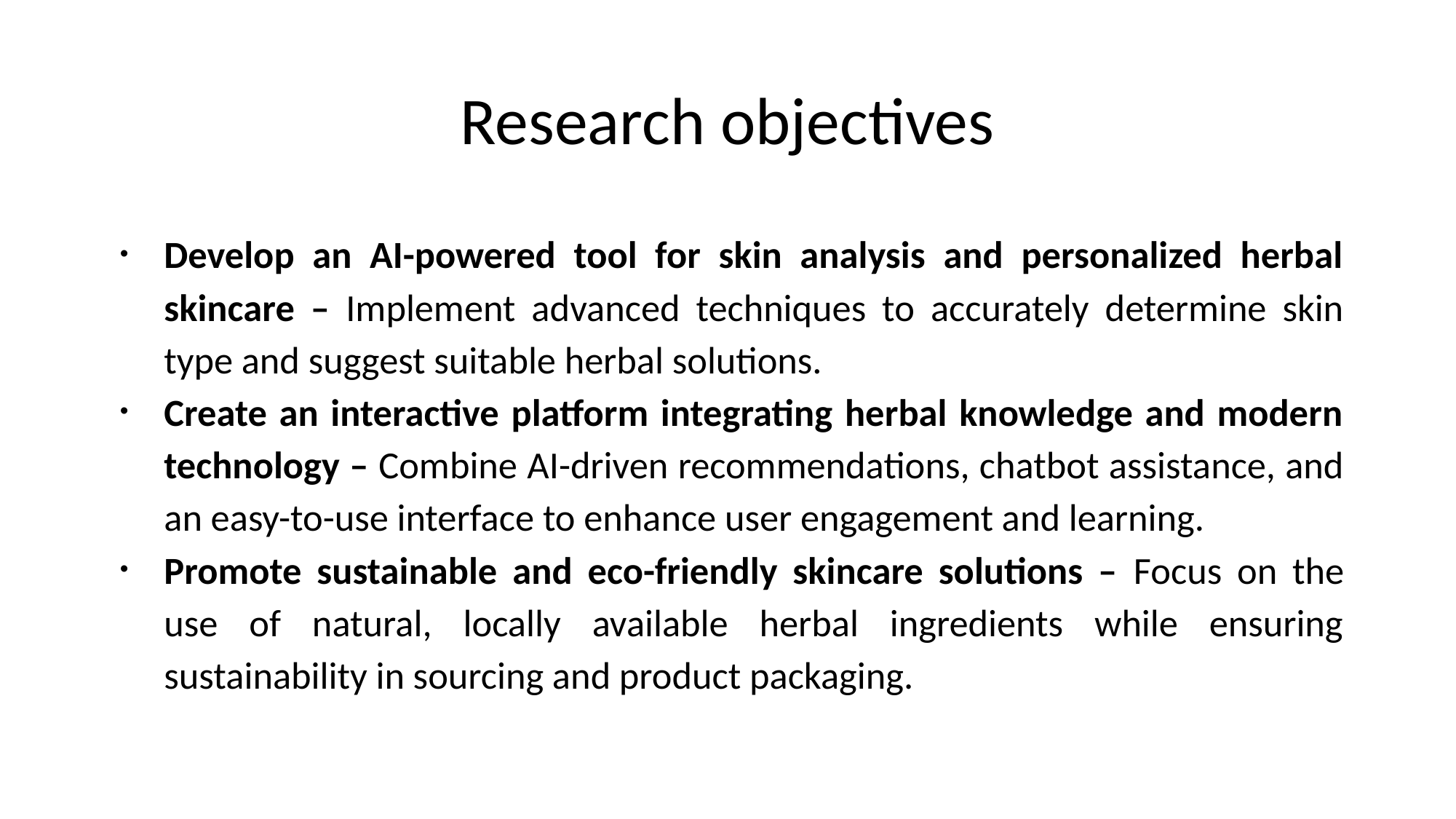

# Research objectives
Develop an AI-powered tool for skin analysis and personalized herbal skincare – Implement advanced techniques to accurately determine skin type and suggest suitable herbal solutions.
Create an interactive platform integrating herbal knowledge and modern technology – Combine AI-driven recommendations, chatbot assistance, and an easy-to-use interface to enhance user engagement and learning.
Promote sustainable and eco-friendly skincare solutions – Focus on the use of natural, locally available herbal ingredients while ensuring sustainability in sourcing and product packaging.